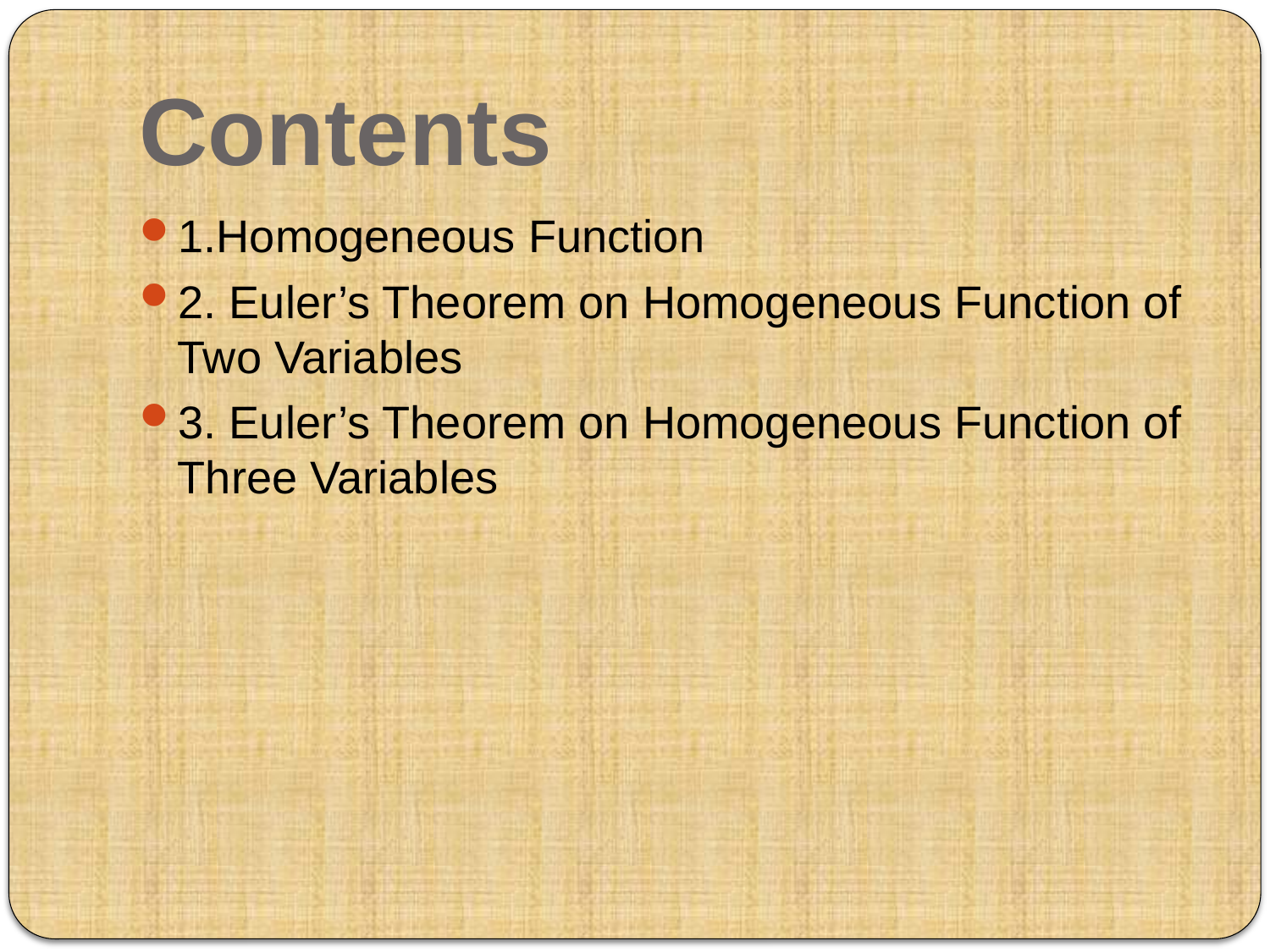

# Contents
1.Homogeneous Function
2. Euler’s Theorem on Homogeneous Function of Two Variables
3. Euler’s Theorem on Homogeneous Function of Three Variables